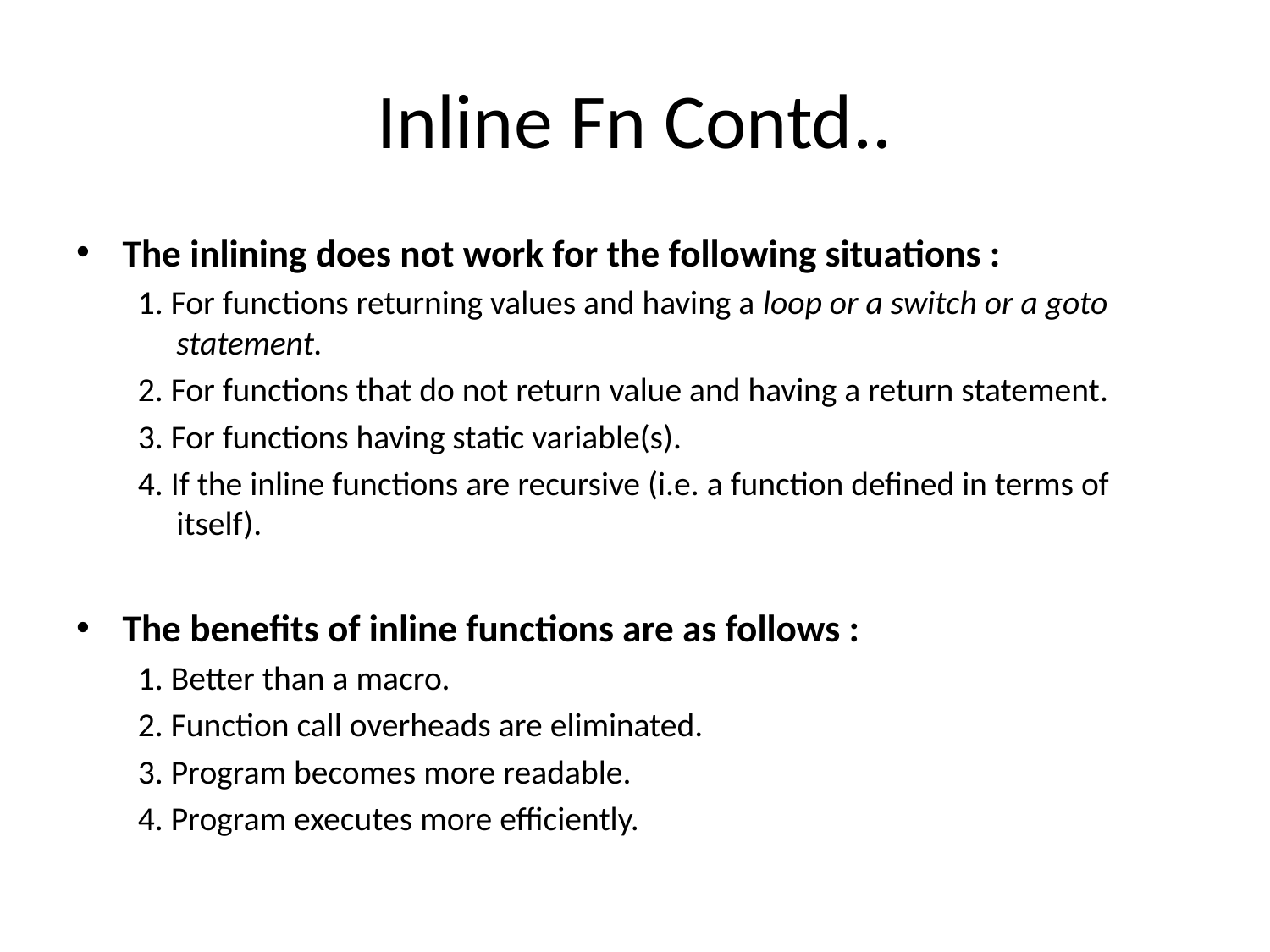

# Inline Fn Contd..
The inlining does not work for the following situations :
1. For functions returning values and having a loop or a switch or a goto statement.
2. For functions that do not return value and having a return statement.
3. For functions having static variable(s).
4. If the inline functions are recursive (i.e. a function defined in terms of itself).

The benefits of inline functions are as follows :
1. Better than a macro.
2. Function call overheads are eliminated.
3. Program becomes more readable.
4. Program executes more efficiently.